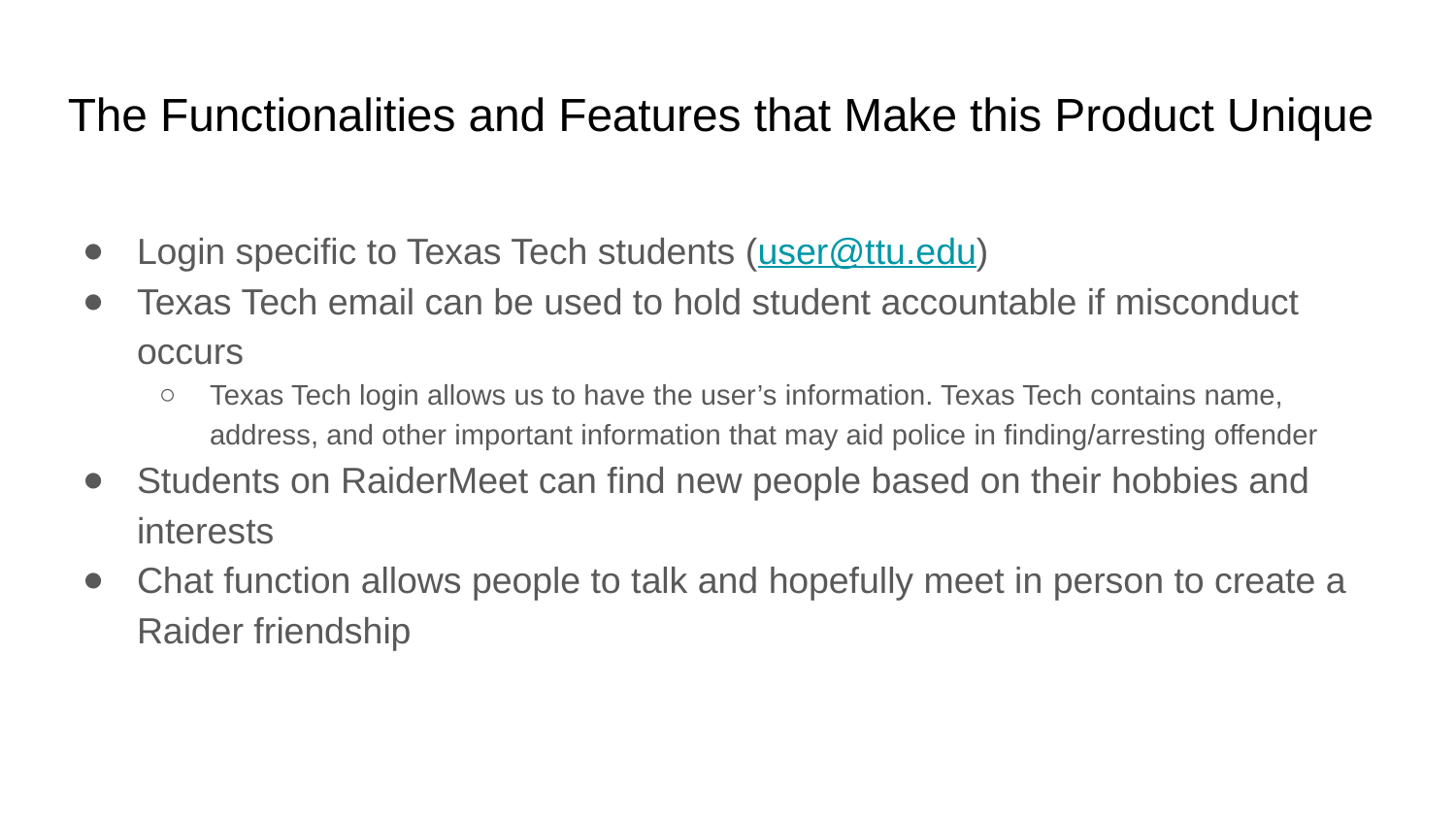

# The Functionalities and Features that Make this Product Unique
Login specific to Texas Tech students (user@ttu.edu)
Texas Tech email can be used to hold student accountable if misconduct occurs
Texas Tech login allows us to have the user’s information. Texas Tech contains name, address, and other important information that may aid police in finding/arresting offender
Students on RaiderMeet can find new people based on their hobbies and interests
Chat function allows people to talk and hopefully meet in person to create a Raider friendship